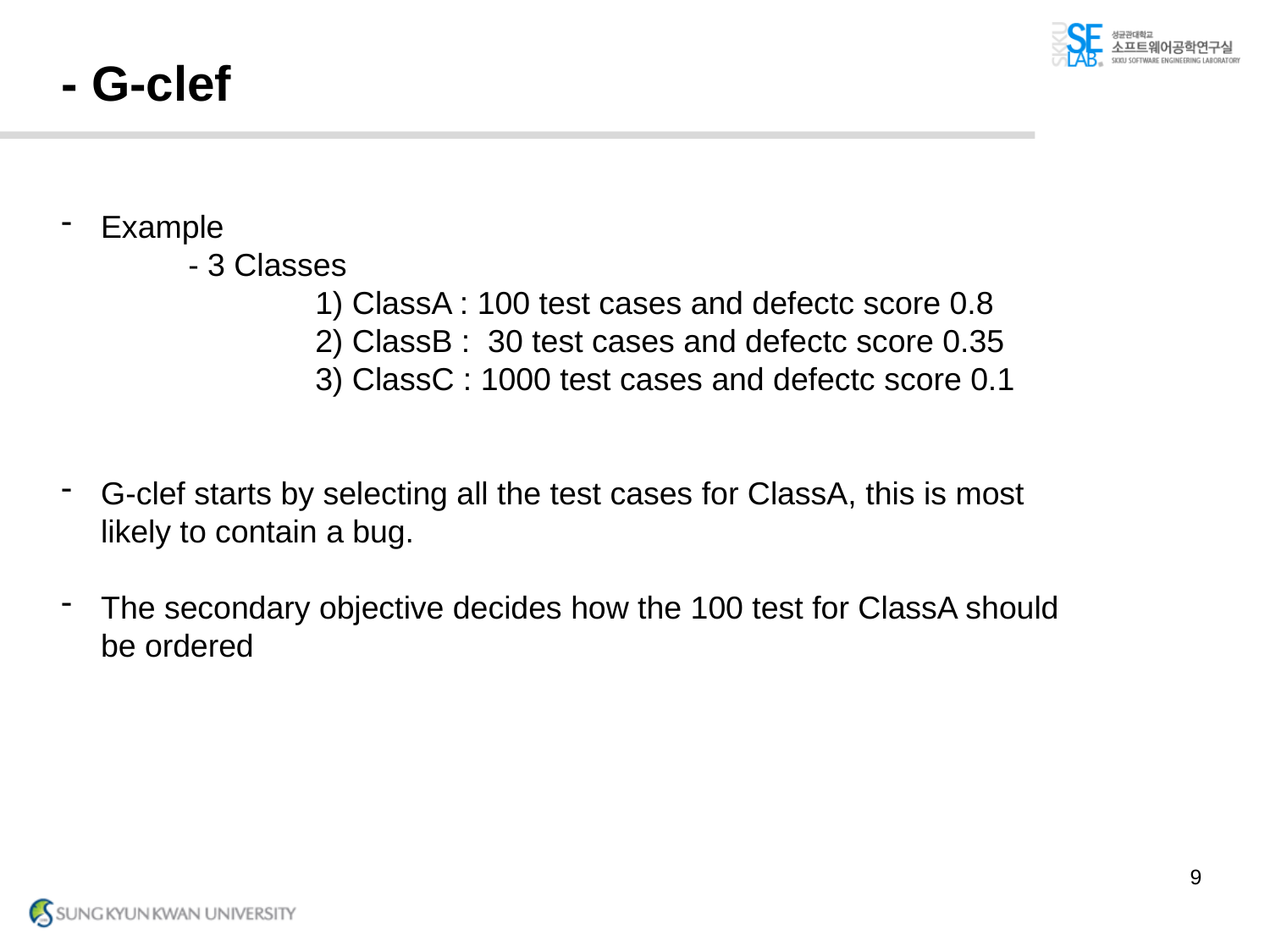

# - G-clef
Example
	- 3 Classes
		1) ClassA : 100 test cases and defectc score 0.8
		2) ClassB :  30 test cases and defectc score 0.35
		3) ClassC : 1000 test cases and defectc score 0.1

G-clef starts by selecting all the test cases for ClassA, this is most likely to contain a bug.

The secondary objective decides how the 100 test for ClassA should be ordered
9